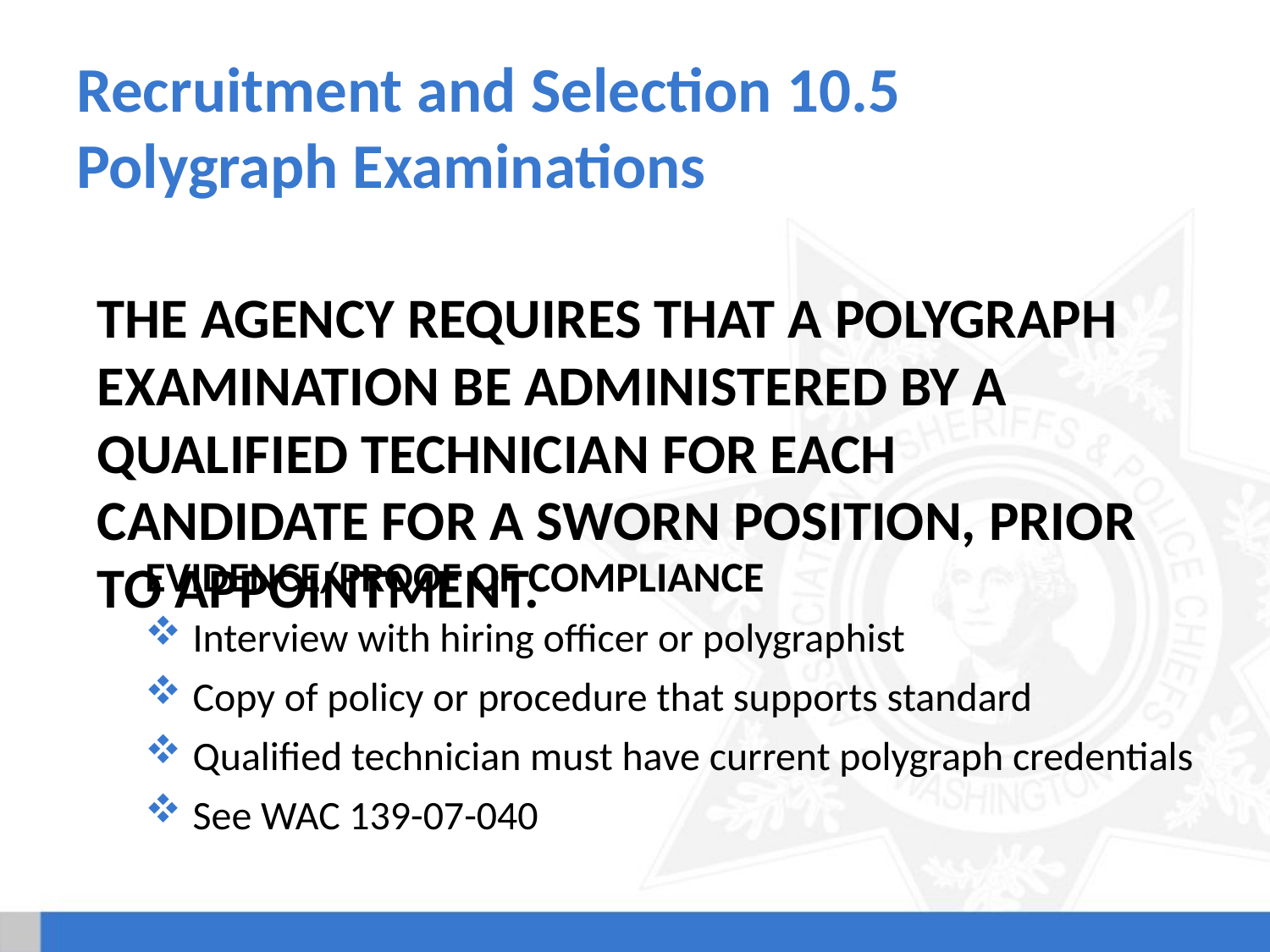

# Recruitment and Selection 10.5 Polygraph Examinations
The agency requires that a polygraph examination be administered by a qualified technician for each
candidate for a sworn position, prior to appointment.

Evidence/Proof of Compliance
Interview with hiring officer or polygraphist
Copy of policy or procedure that supports standard
Qualified technician must have current polygraph credentials
See WAC 139-07-040